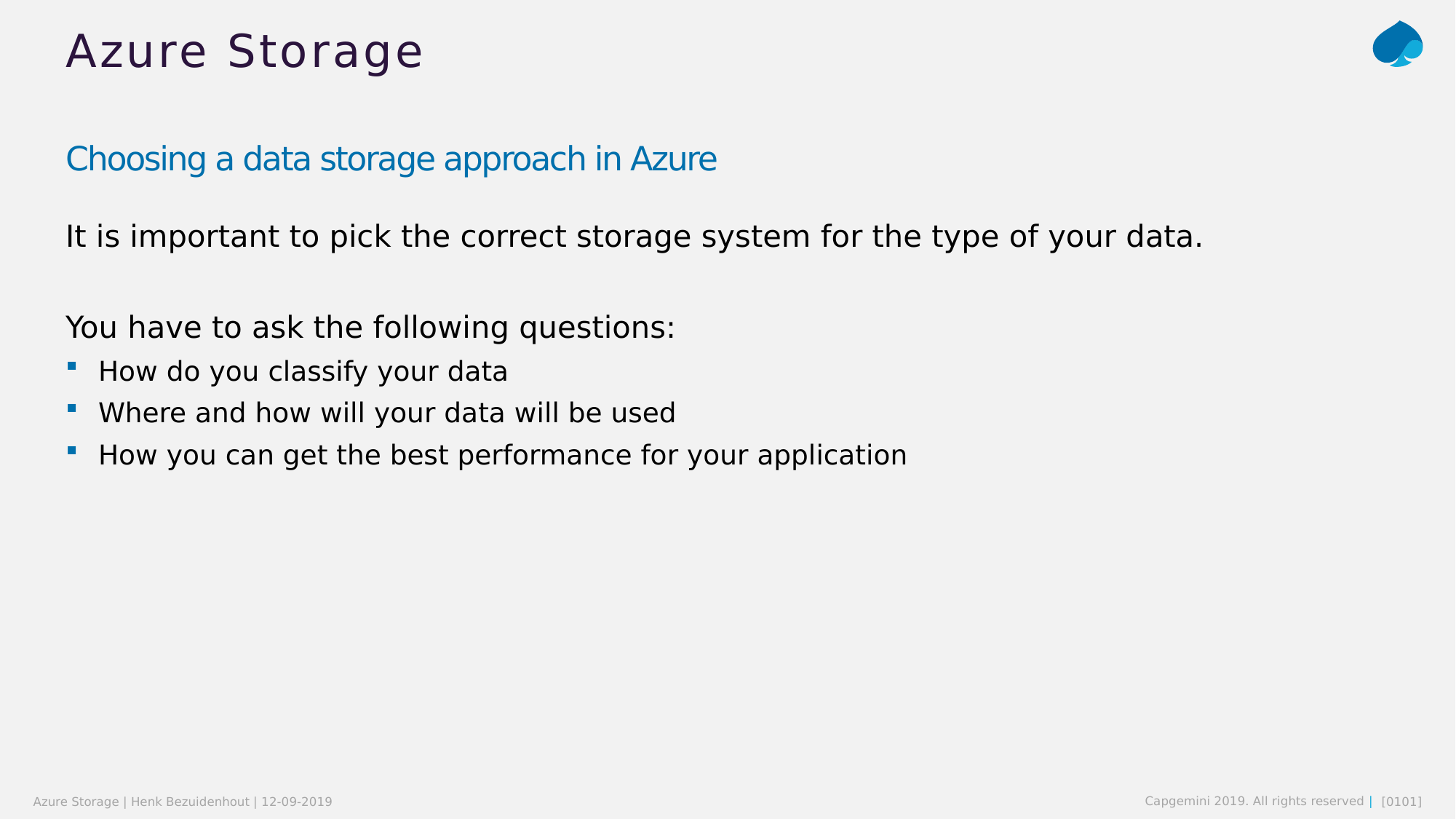

# Azure Storage
Choosing a data storage approach in Azure
It is important to pick the correct storage system for the type of your data.

You have to ask the following questions:
How do you classify your data
Where and how will your data will be used
How you can get the best performance for your application